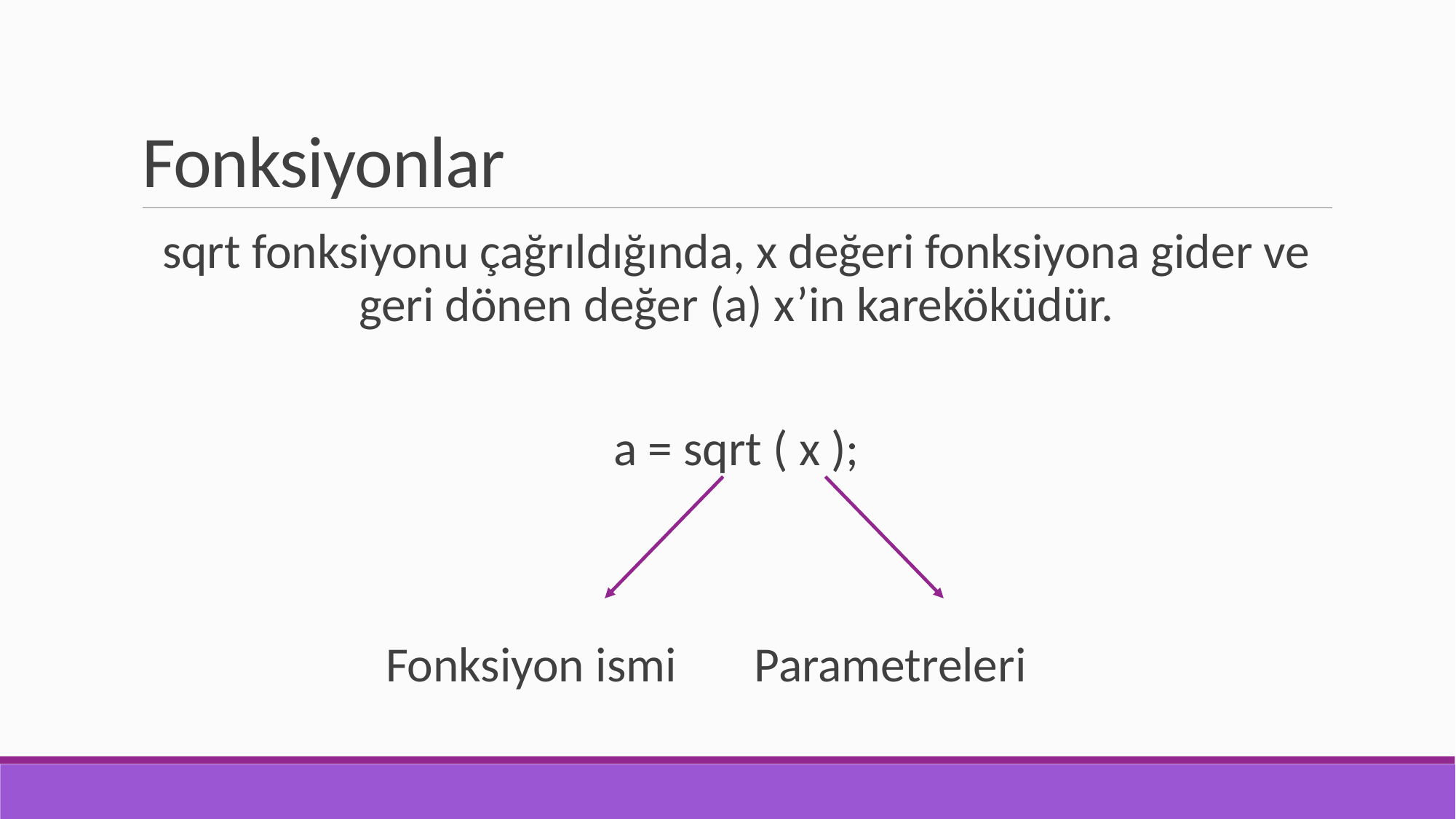

# Fonksiyonlar
sqrt fonksiyonu çağrıldığında, x değeri fonksiyona gider ve geri dönen değer (a) x’in kareköküdür.

a = sqrt ( x );

                      Fonksiyon ismi       Parametreleri